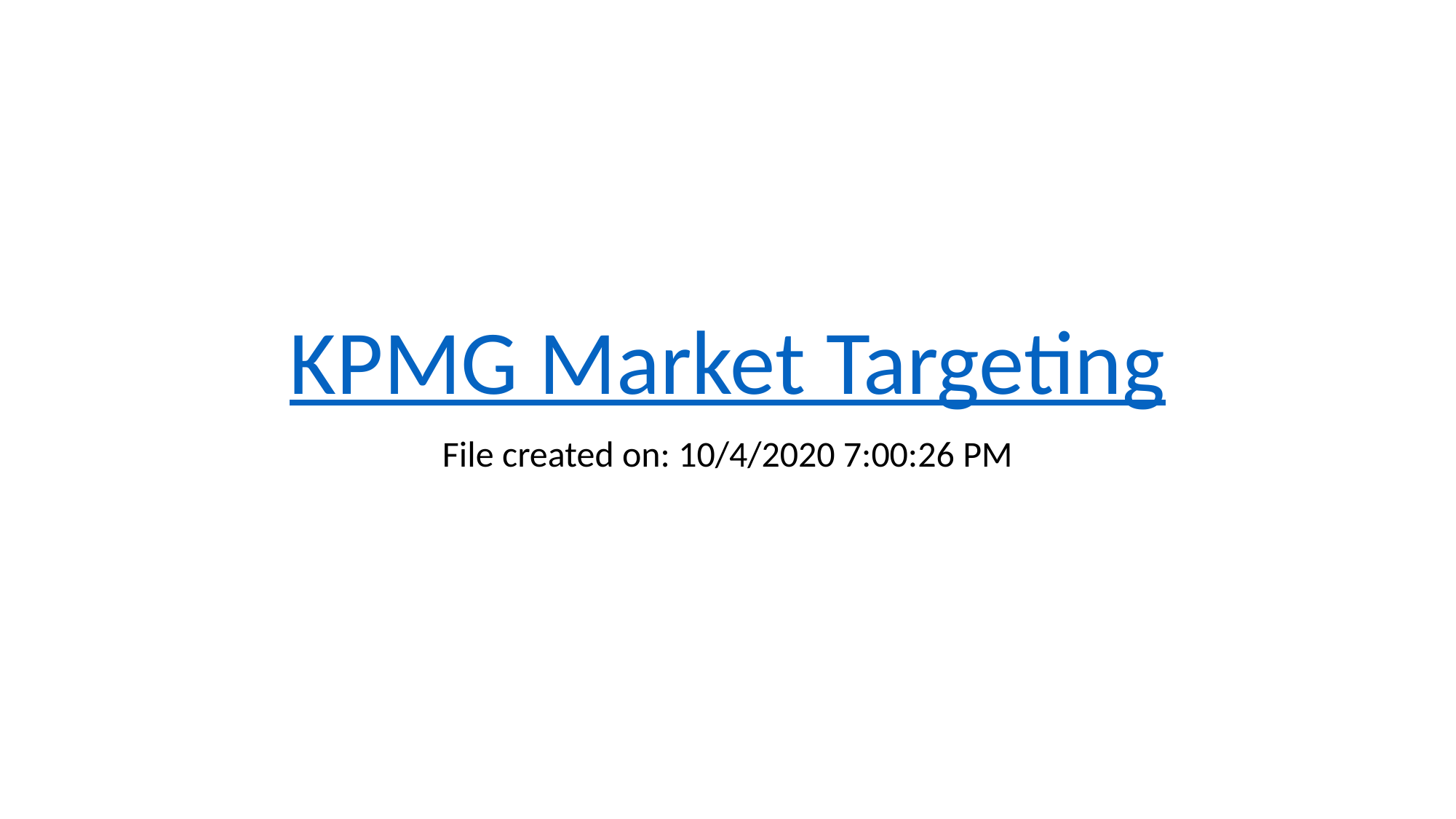

# KPMG Market Targeting
File created on: 10/4/2020 7:00:26 PM